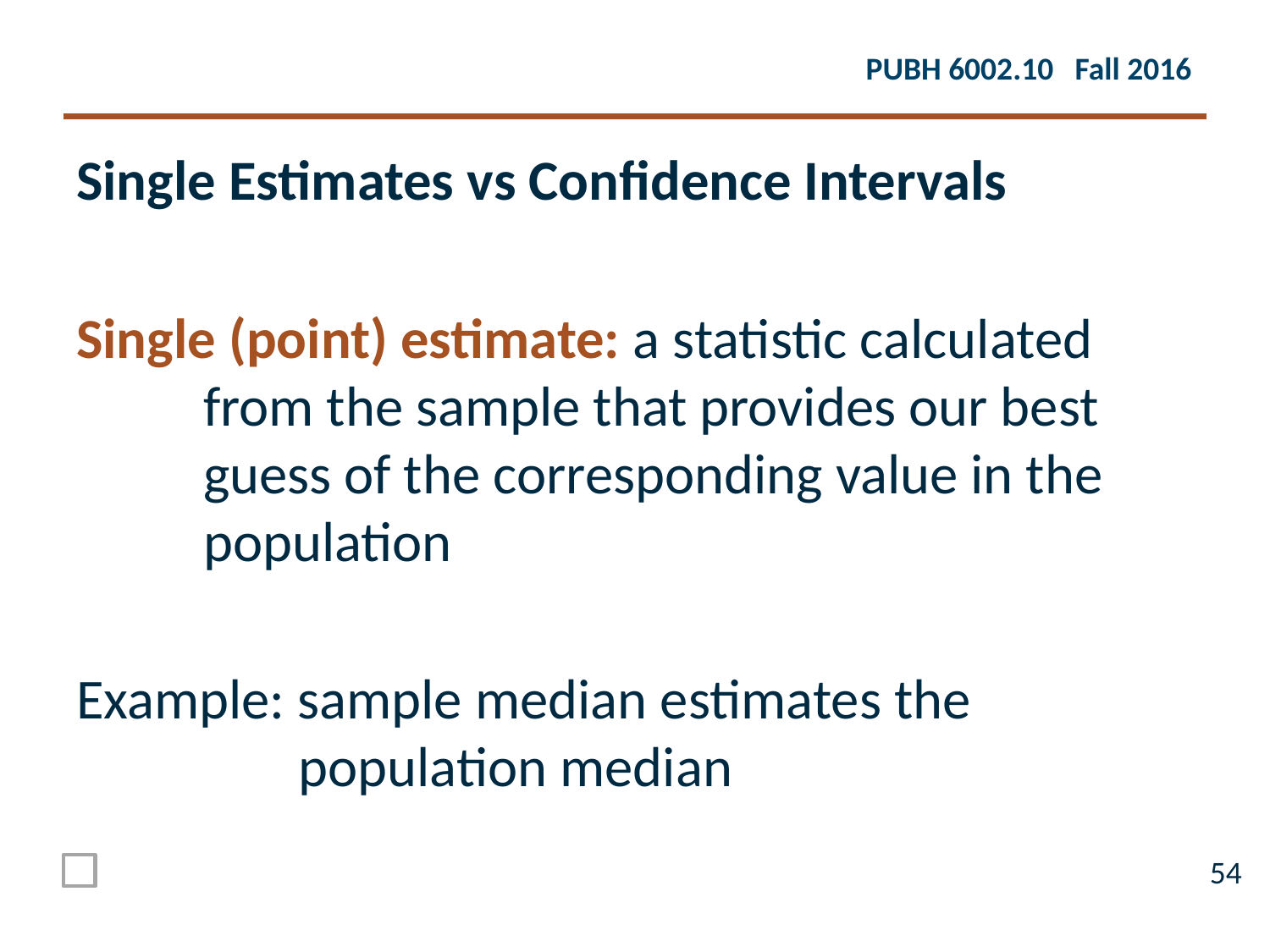

Single Estimates vs Confidence Intervals

Single (point) estimate: a statistic calculated from the sample that provides our best guess of the corresponding value in the population

Example: sample median estimates the population median